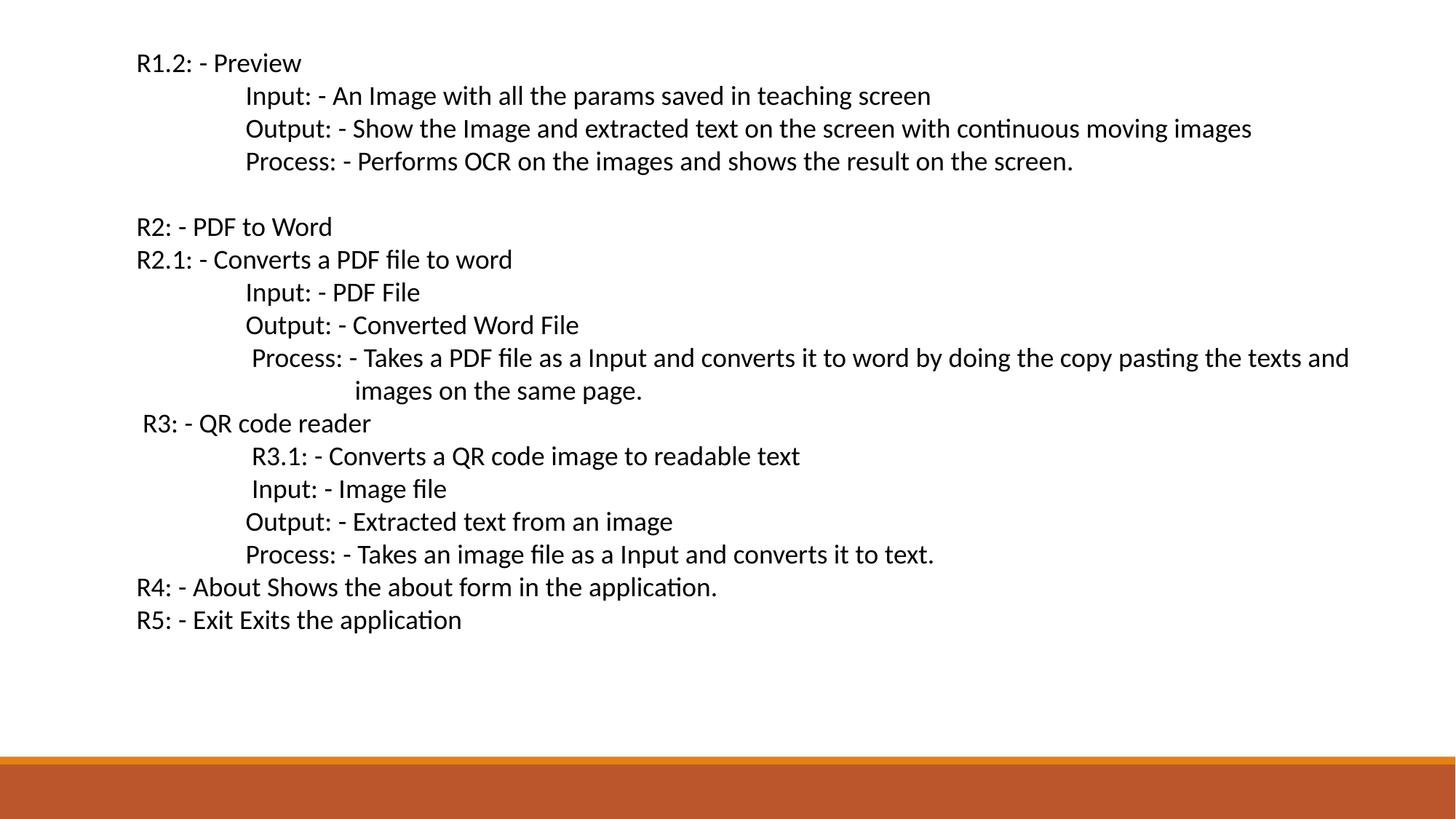

# R1.2: - Preview Input: - An Image with all the params saved in teaching screen Output: - Show the Image and extracted text on the screen with continuous moving images Process: - Performs OCR on the images and shows the result on the screen. R2: - PDF to Word R2.1: - Converts a PDF file to word Input: - PDF File Output: - Converted Word File Process: - Takes a PDF file as a Input and converts it to word by doing the copy pasting the texts and 			images on the same page. R3: - QR code reader R3.1: - Converts a QR code image to readable text Input: - Image file Output: - Extracted text from an image Process: - Takes an image file as a Input and converts it to text. R4: - About Shows the about form in the application. R5: - Exit Exits the application